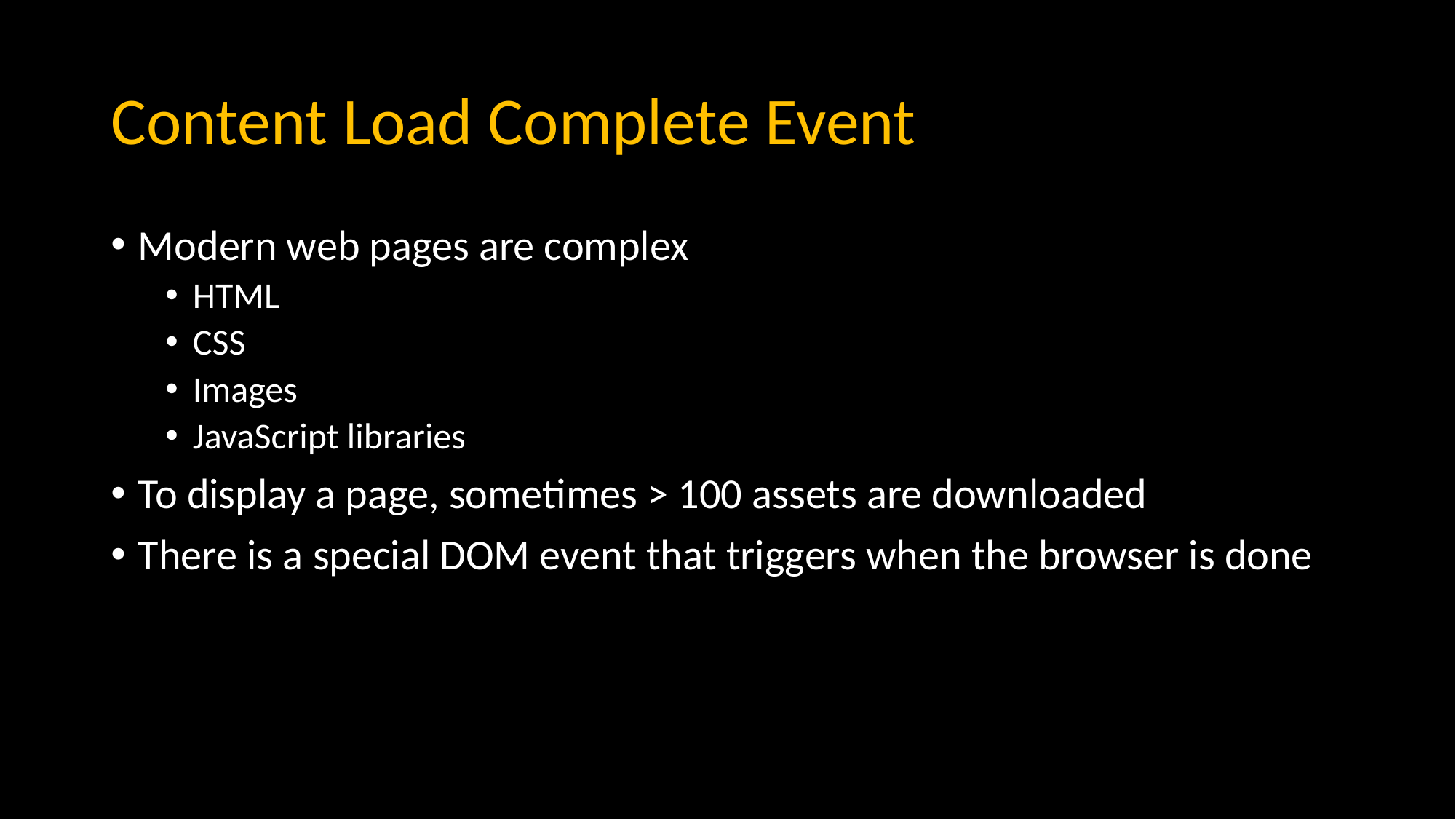

# Content Load Complete Event
Modern web pages are complex
HTML
CSS
Images
JavaScript libraries
To display a page, sometimes > 100 assets are downloaded
There is a special DOM event that triggers when the browser is done